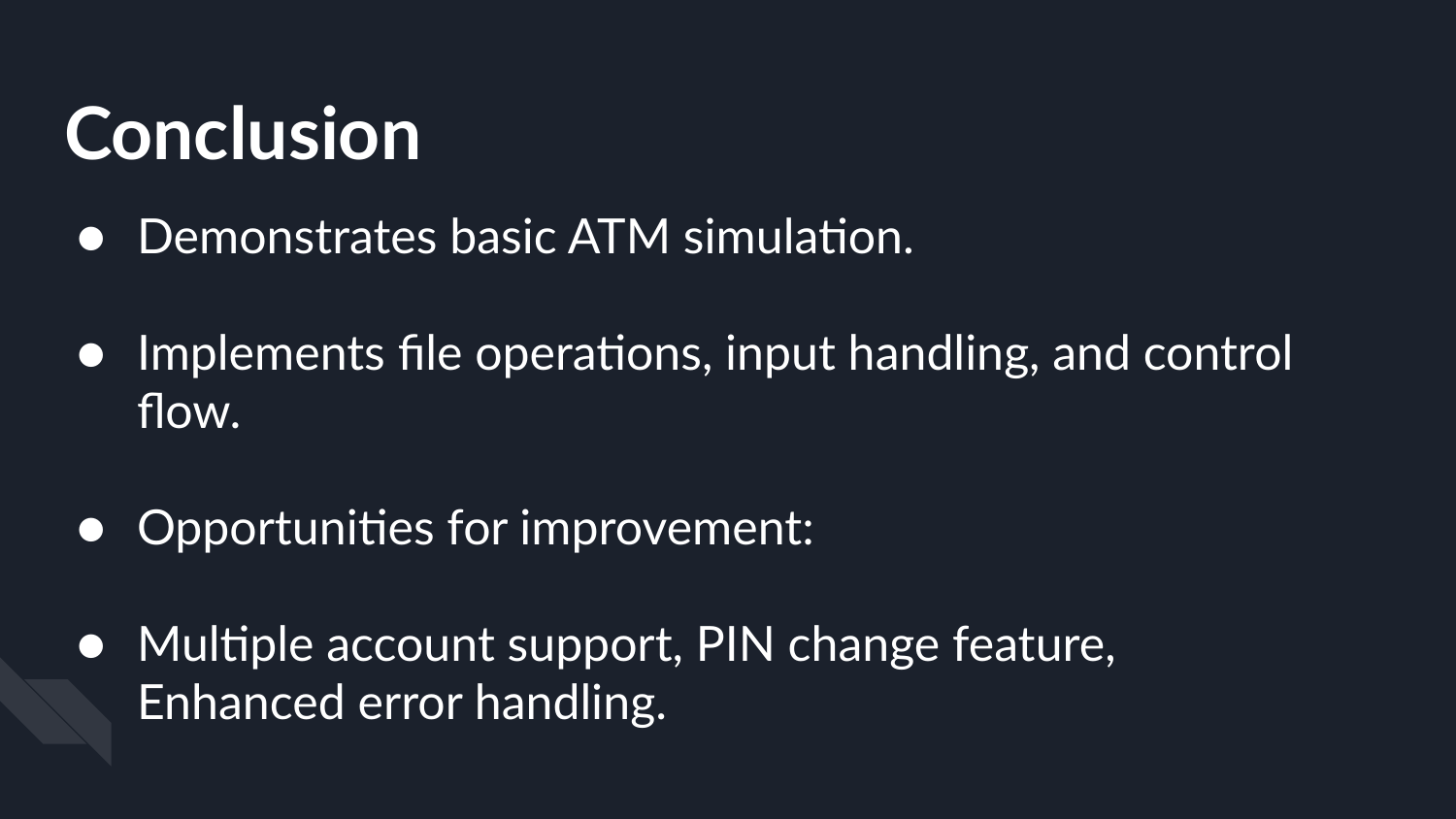

Conclusion

Demonstrates basic ATM simulation.

Implements file operations, input handling, and control flow.

Opportunities for improvement:

Multiple account support, PIN change feature, Enhanced error handling.